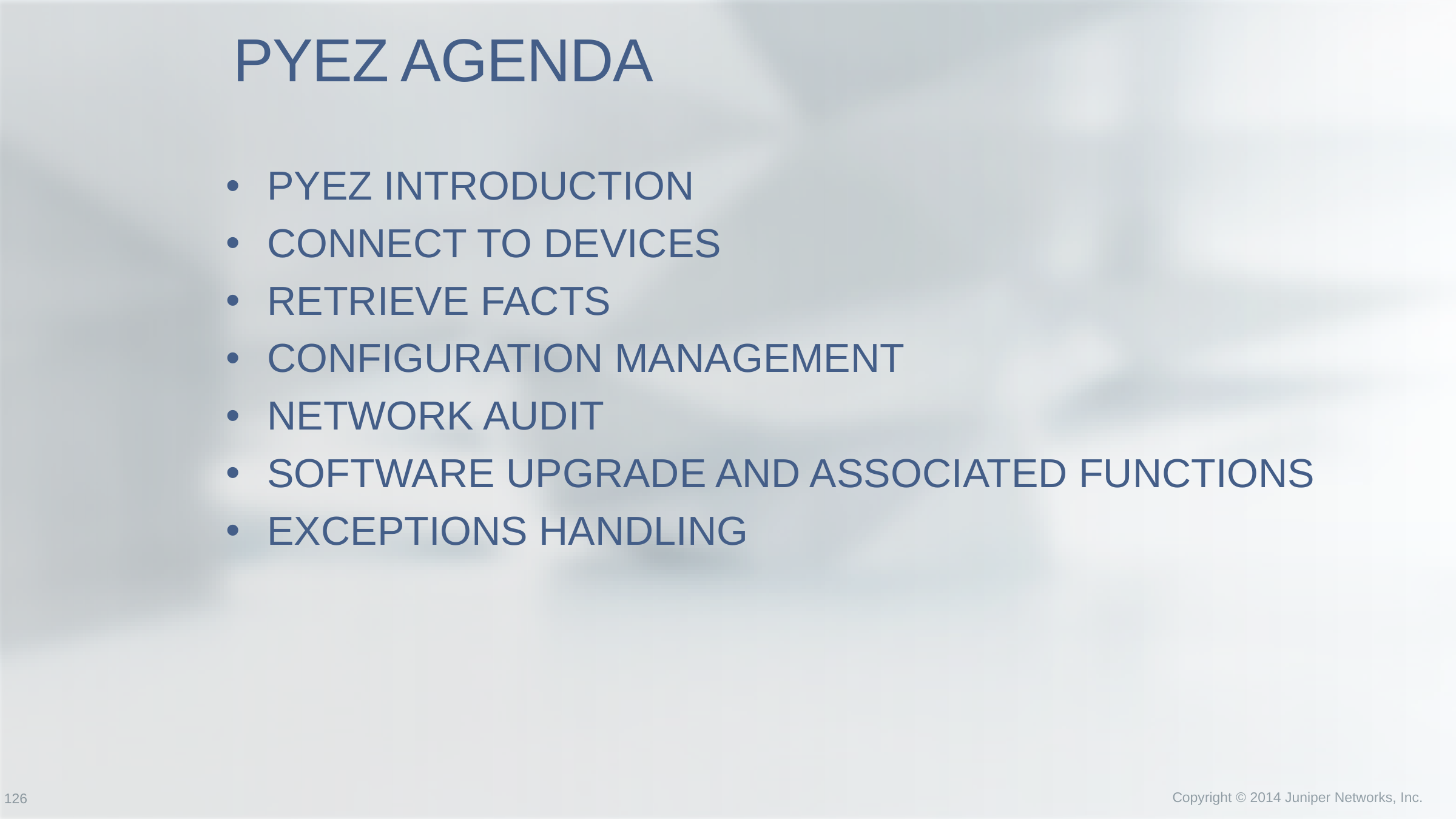

# PYEZ AGENDA
PYEZ INTRODUCTION
CONNECT TO DEVICES
RETRIEVE FACTS
CONFIGURATION MANAGEMENT
NETWORK AUDIT
SOFTWARE UPGRADE AND ASSOCIATED FUNCTIONS
EXCEPTIONS HANDLING